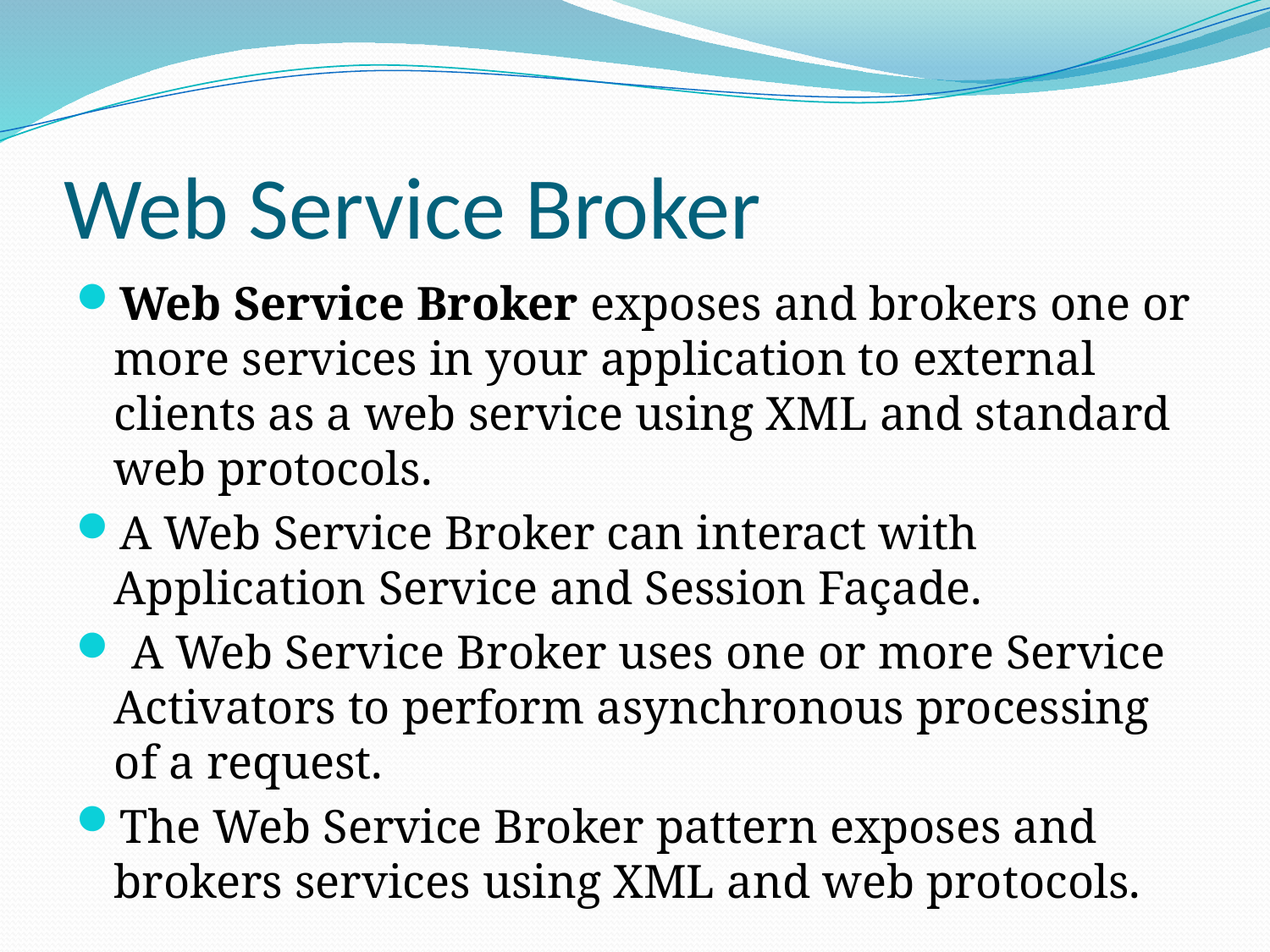

# Web Service Broker
Web Service Broker exposes and brokers one or more services in your application to external clients as a web service using XML and standard web protocols.
A Web Service Broker can interact with Application Service and Session Façade.
 A Web Service Broker uses one or more Service Activators to perform asynchronous processing of a request.
The Web Service Broker pattern exposes and brokers services using XML and web protocols.